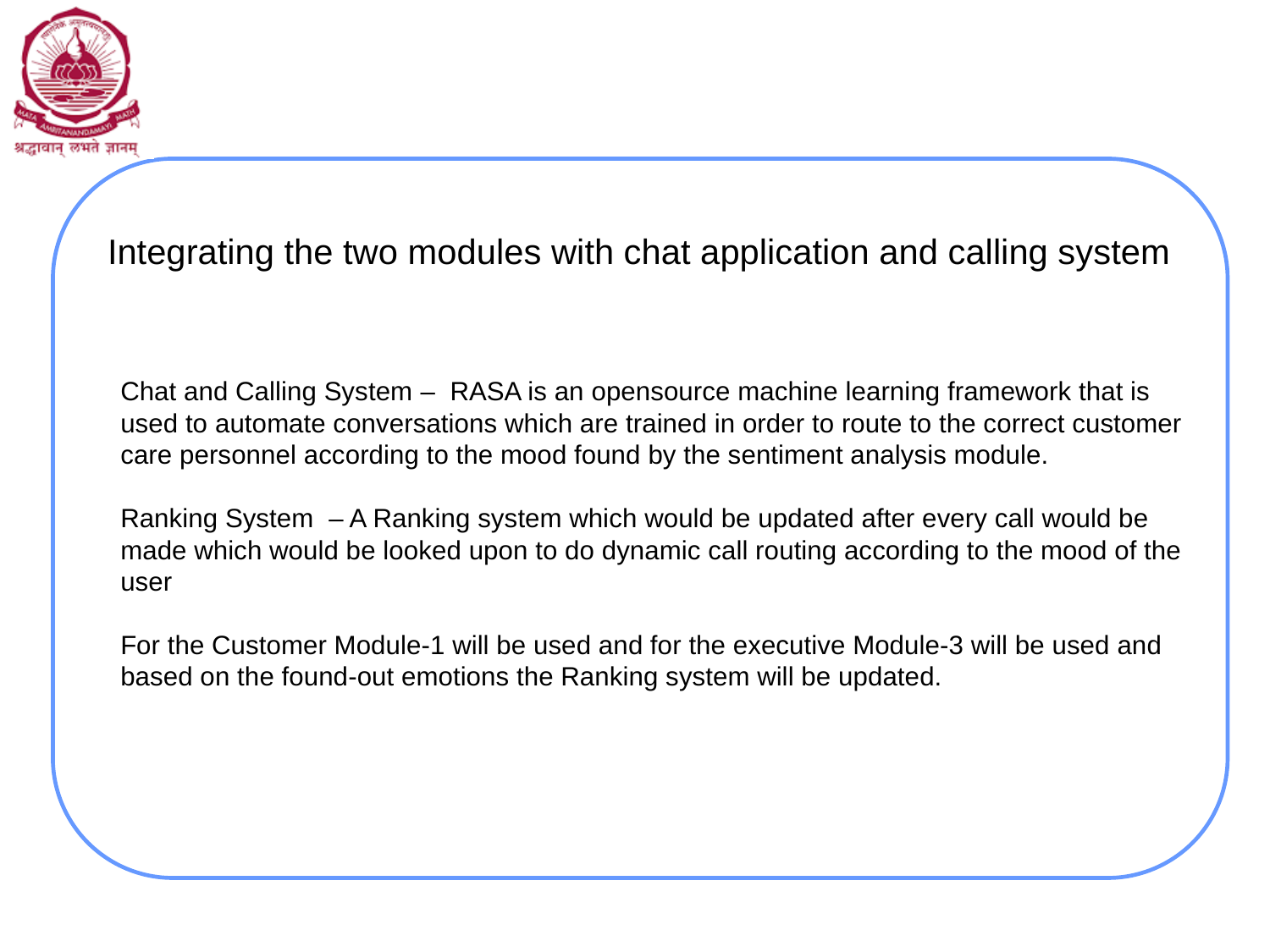

# Integrating the two modules with chat application and calling system
Chat and Calling System –  RASA is an opensource machine learning framework that is used to automate conversations which are trained in order to route to the correct customer care personnel according to the mood found by the sentiment analysis module.

Ranking System  – A Ranking system which would be updated after every call would be made which would be looked upon to do dynamic call routing according to the mood of the user

For the Customer Module-1 will be used and for the executive Module-3 will be used and based on the found-out emotions the Ranking system will be updated.